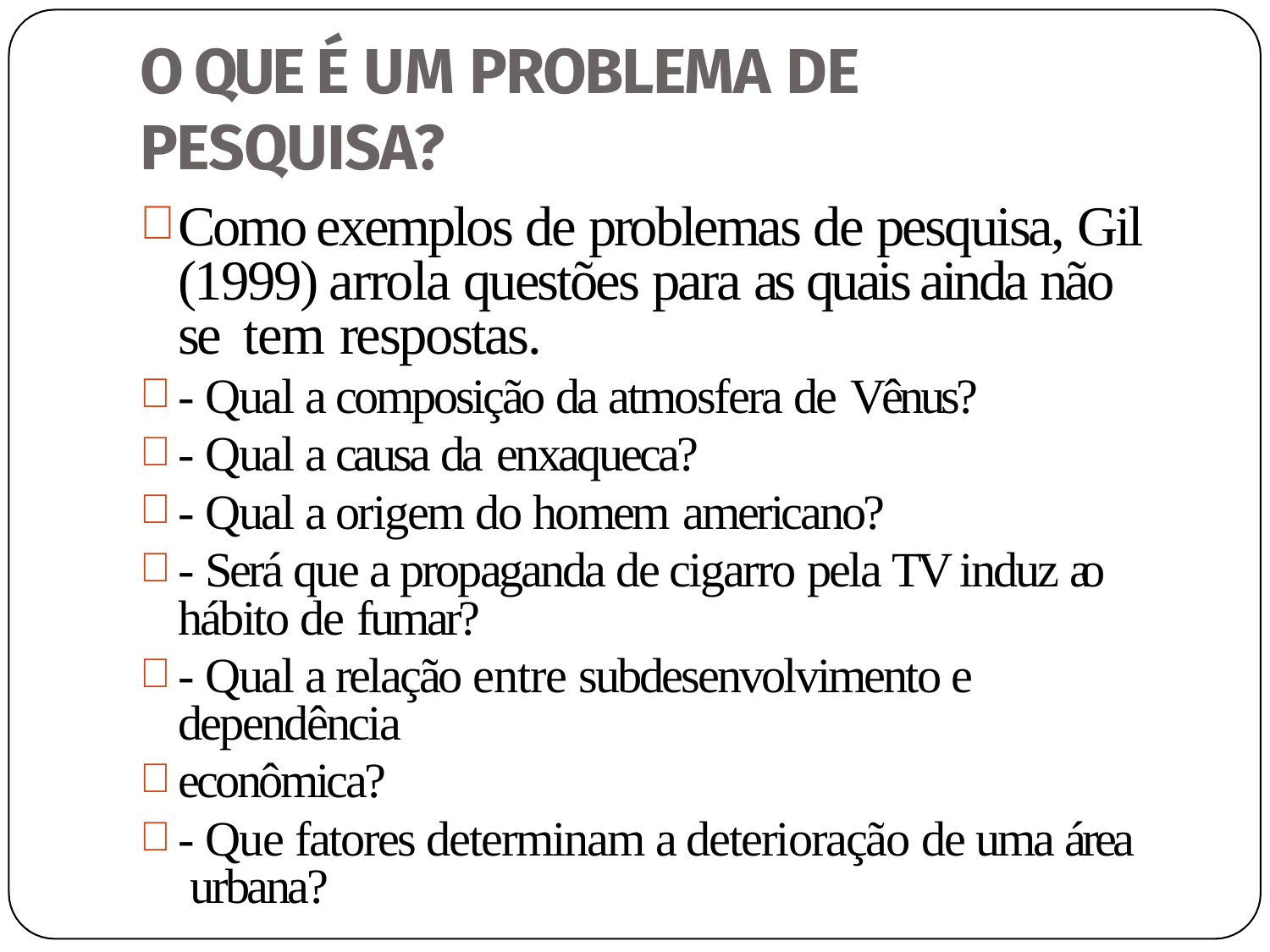

# O QUE É UM PROBLEMA DE  PESQUISA?
Como exemplos de problemas de pesquisa, Gil  (1999) arrola questões para as quais ainda não se  tem respostas.
- Qual a composição da atmosfera de Vênus?
- Qual a causa da enxaqueca?
- Qual a origem do homem americano?
- Será que a propaganda de cigarro pela TV induz ao  hábito de fumar?
- Qual a relação entre subdesenvolvimento e  dependência
econômica?
- Que fatores determinam a deterioração de uma área  urbana?